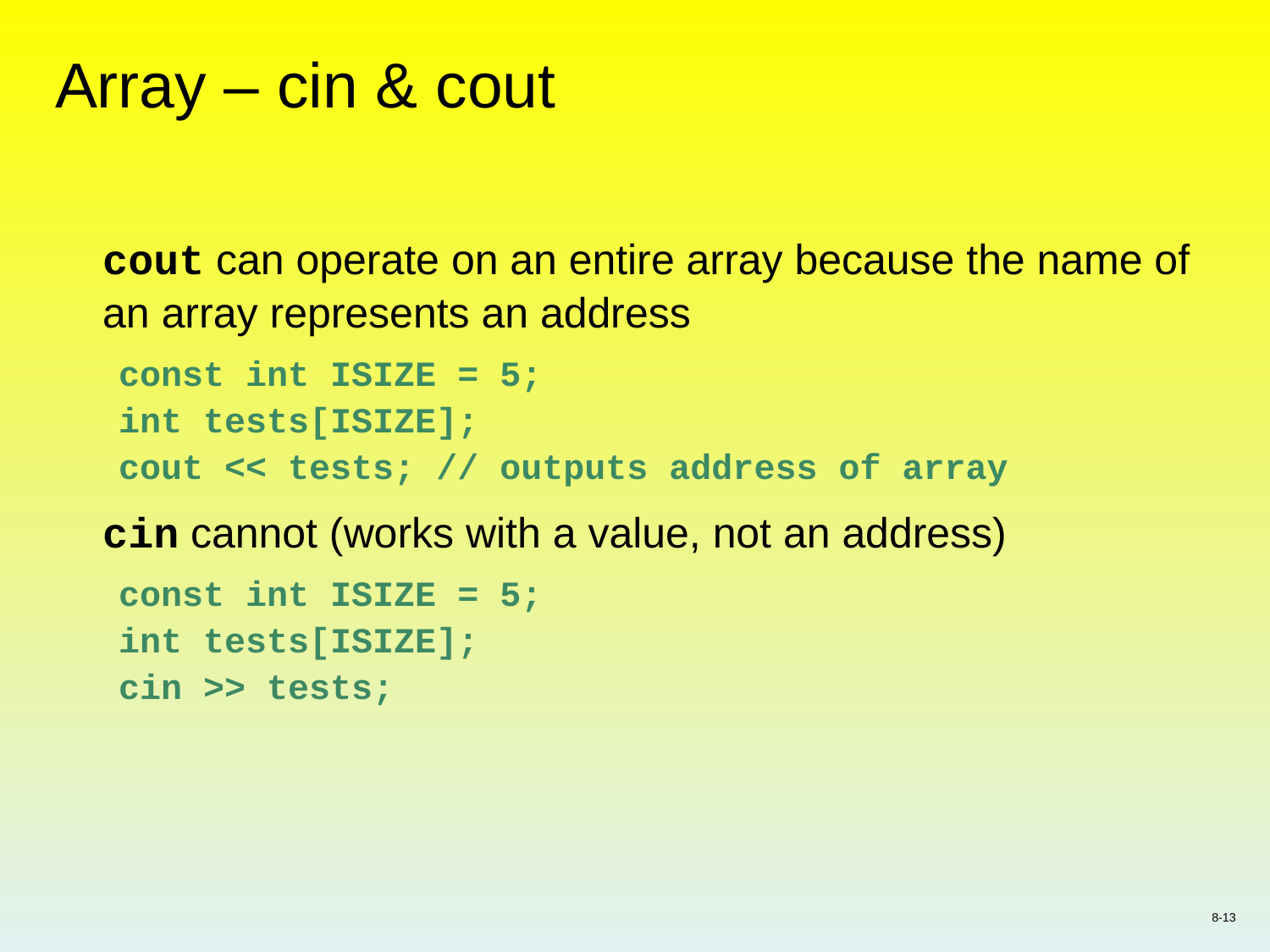

# Array – cin & cout
	cout can operate on an entire array because the name of an array represents an address
const int ISIZE = 5;
int tests[ISIZE];
cout << tests; // outputs address of array
	cin cannot (works with a value, not an address)
const int ISIZE = 5;
int tests[ISIZE];
cin >> tests;
8-13